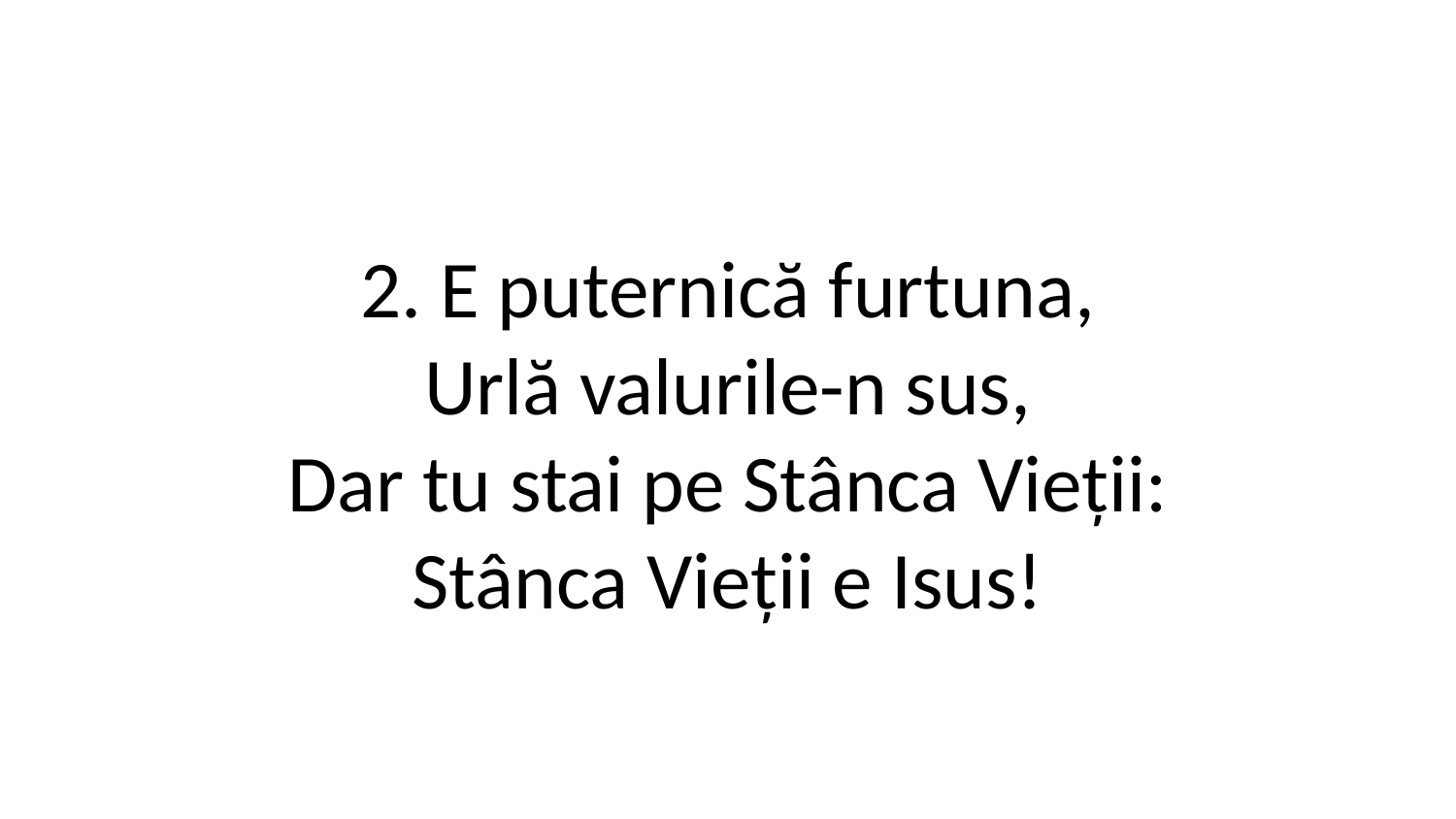

2. E puternică furtuna,
Urlă valurile-n sus,
Dar tu stai pe Stânca Vieții:
Stânca Vieții e Isus!